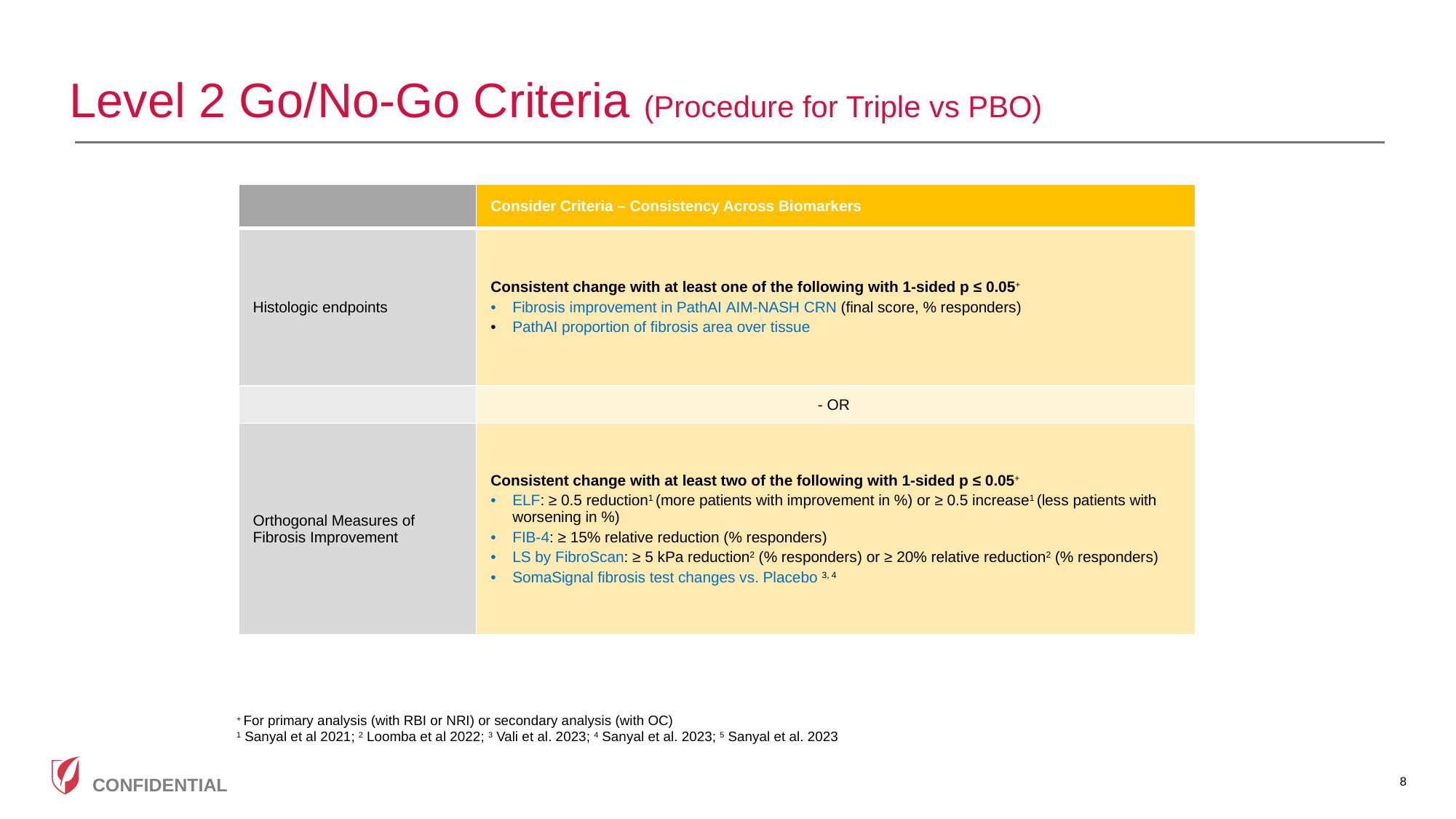

# Level 2 Go/No-Go Criteria (Procedure for Triple vs PBO)
|  | Consider Criteria – Consistency Across Biomarkers |
| --- | --- |
| Histologic endpoints | Consistent change with at least one of the following with 1-sided p ≤ 0.05+ Fibrosis improvement in PathAI AIM-NASH CRN (final score, % responders) PathAI proportion of fibrosis area over tissue |
|  | - OR |
| Orthogonal Measures of Fibrosis Improvement | Consistent change with at least two of the following with 1-sided p ≤ 0.05+ ELF: ≥ 0.5 reduction1 (more patients with improvement in %) or ≥ 0.5 increase1 (less patients with worsening in %)  FIB-4: ≥ 15% relative reduction (% responders) LS by FibroScan: ≥ 5 kPa reduction2 (% responders) or ≥ 20% relative reduction2 (% responders) SomaSignal fibrosis test changes vs. Placebo 3, 4 |
+ For primary analysis (with RBI or NRI) or secondary analysis (with OC)
1 Sanyal et al 2021; 2 Loomba et al 2022; 3 Vali et al. 2023; 4 Sanyal et al. 2023; 5 Sanyal et al. 2023
8